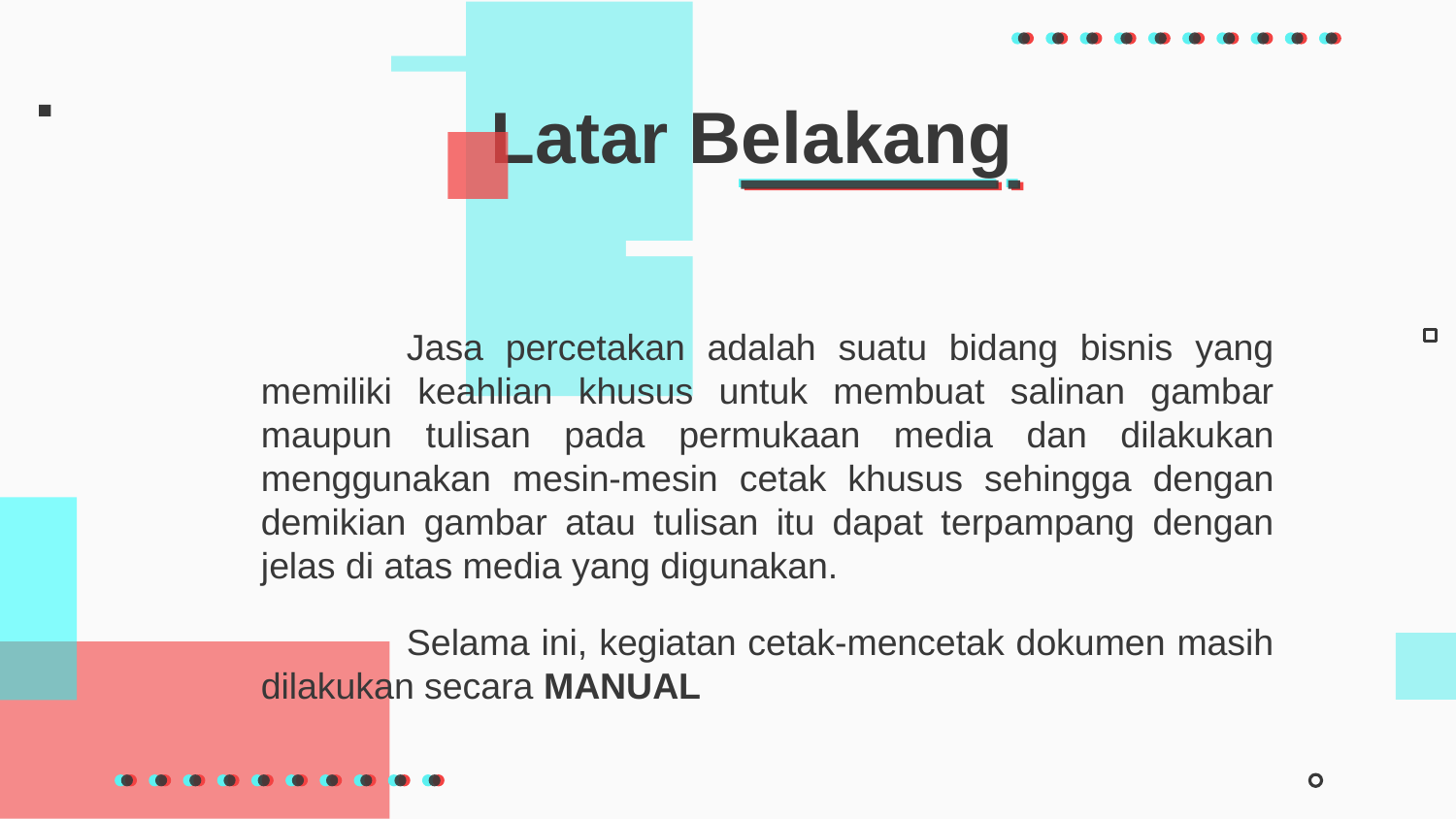

# Latar Belakang

	Jasa percetakan adalah suatu bidang bisnis yang memiliki keahlian khusus untuk membuat salinan gambar maupun tulisan pada permukaan media dan dilakukan menggunakan mesin-mesin cetak khusus sehingga dengan demikian gambar atau tulisan itu dapat terpampang dengan jelas di atas media yang digunakan.
	Selama ini, kegiatan cetak-mencetak dokumen masih dilakukan secara MANUAL